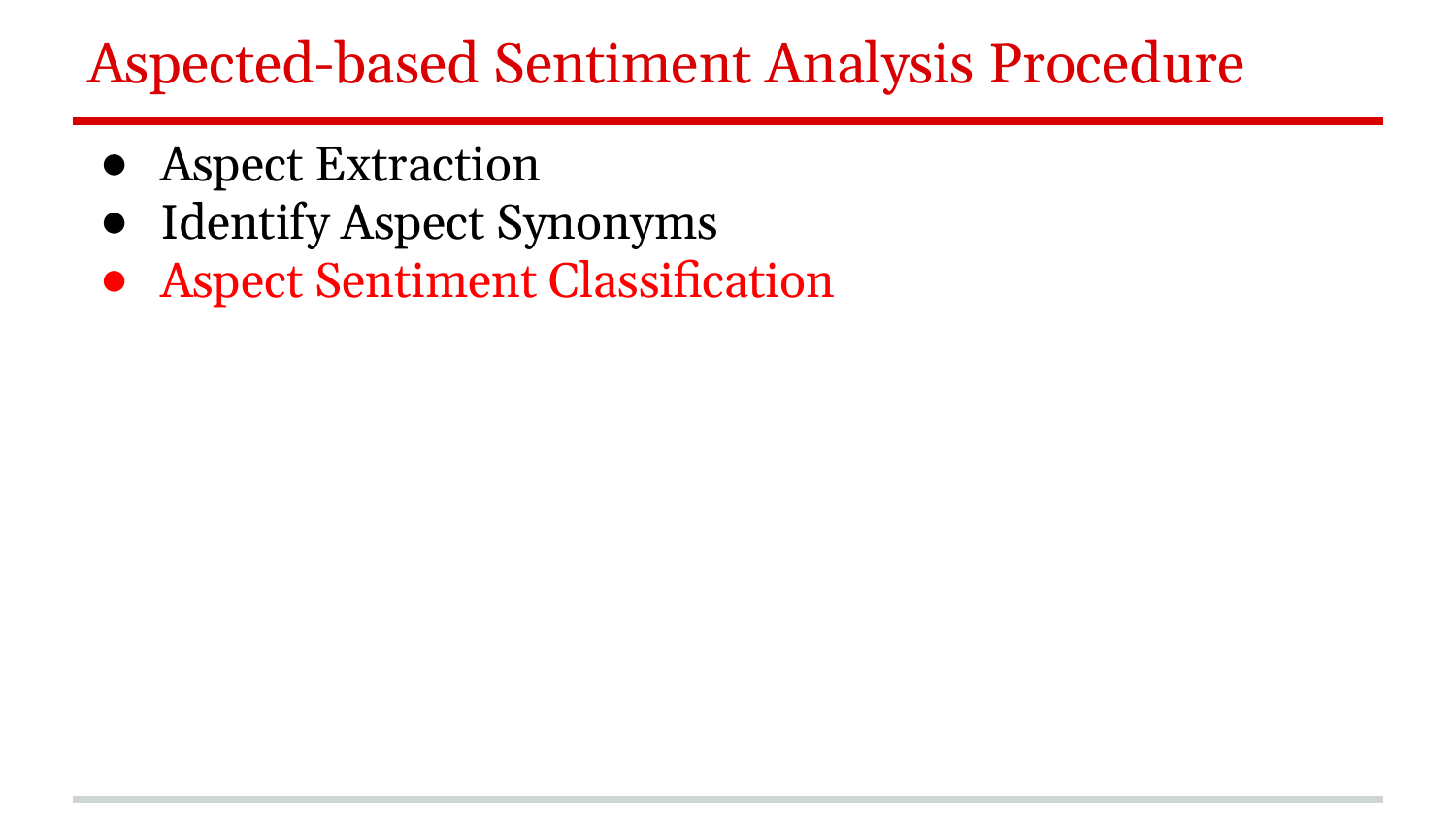

# Aspected-based Sentiment Analysis Procedure
Aspect Extraction
Identify Aspect Synonyms
Aspect Sentiment Classification